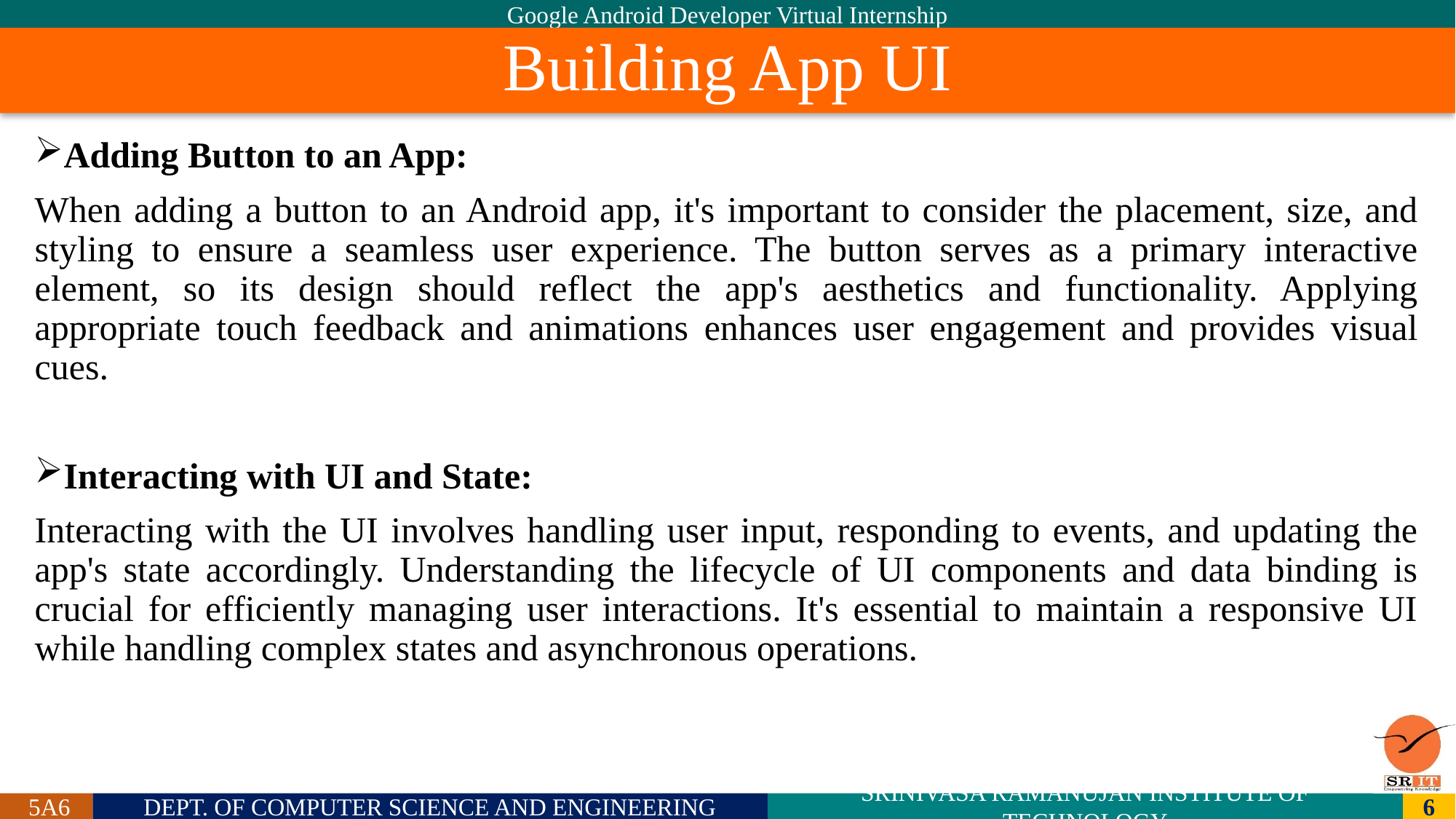

# Building App UI
Adding Button to an App:
When adding a button to an Android app, it's important to consider the placement, size, and styling to ensure a seamless user experience. The button serves as a primary interactive element, so its design should reflect the app's aesthetics and functionality. Applying appropriate touch feedback and animations enhances user engagement and provides visual cues.

Interacting with UI and State:
Interacting with the UI involves handling user input, responding to events, and updating the app's state accordingly. Understanding the lifecycle of UI components and data binding is crucial for efficiently managing user interactions. It's essential to maintain a responsive UI while handling complex states and asynchronous operations.